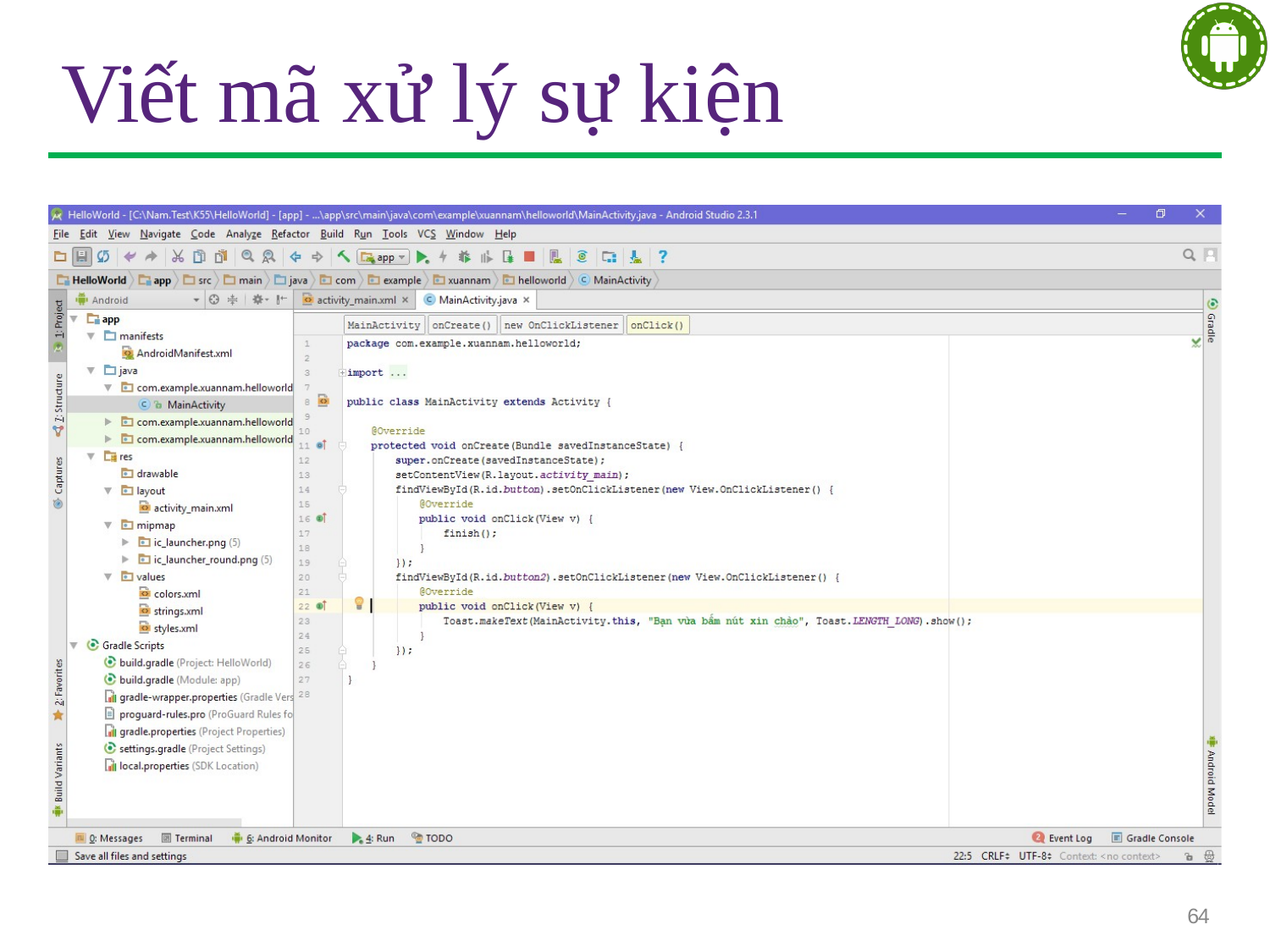

# Viết mã xử lý sự kiện

64